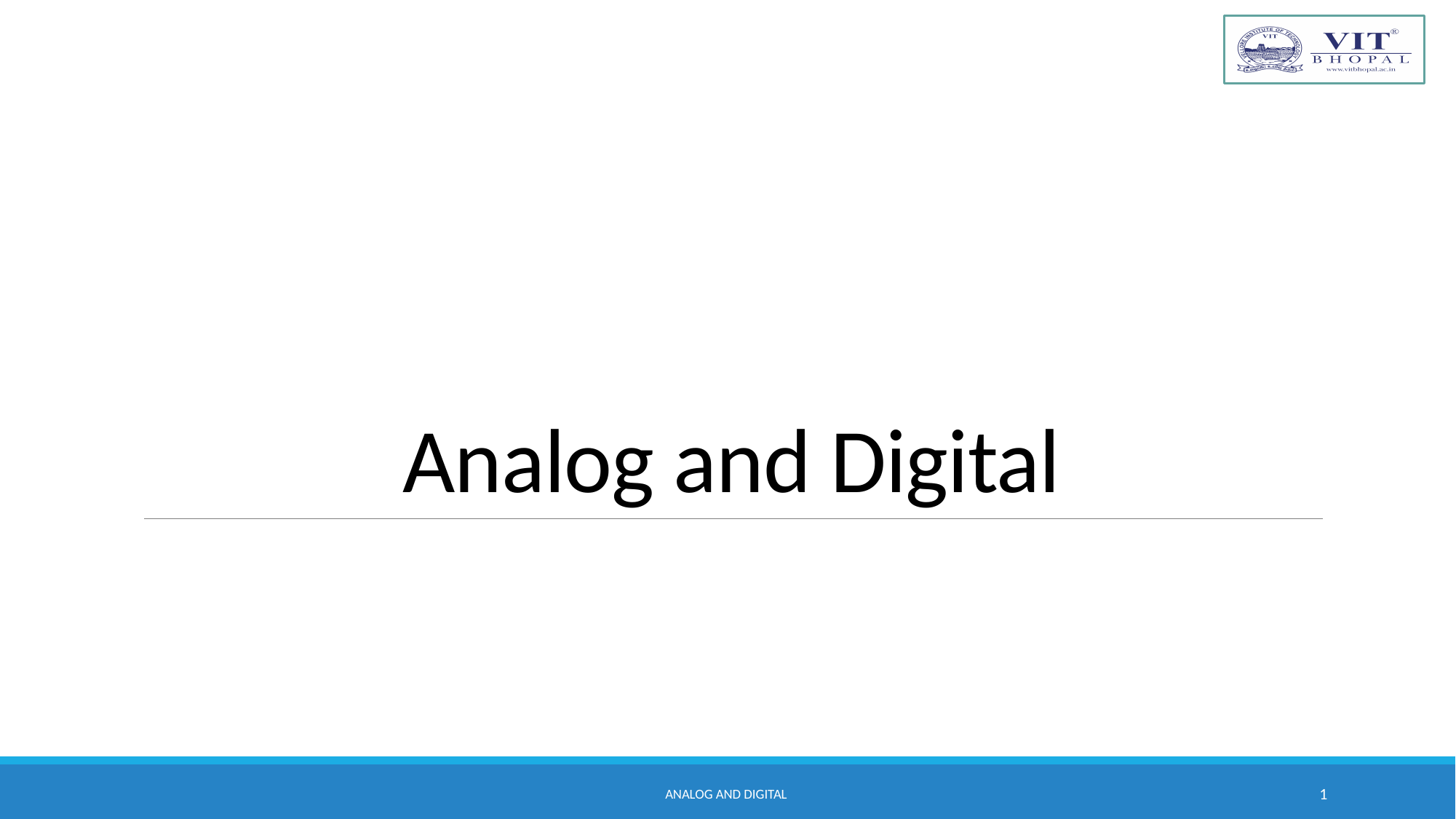

# Analog and Digital

Analog and Digital
1